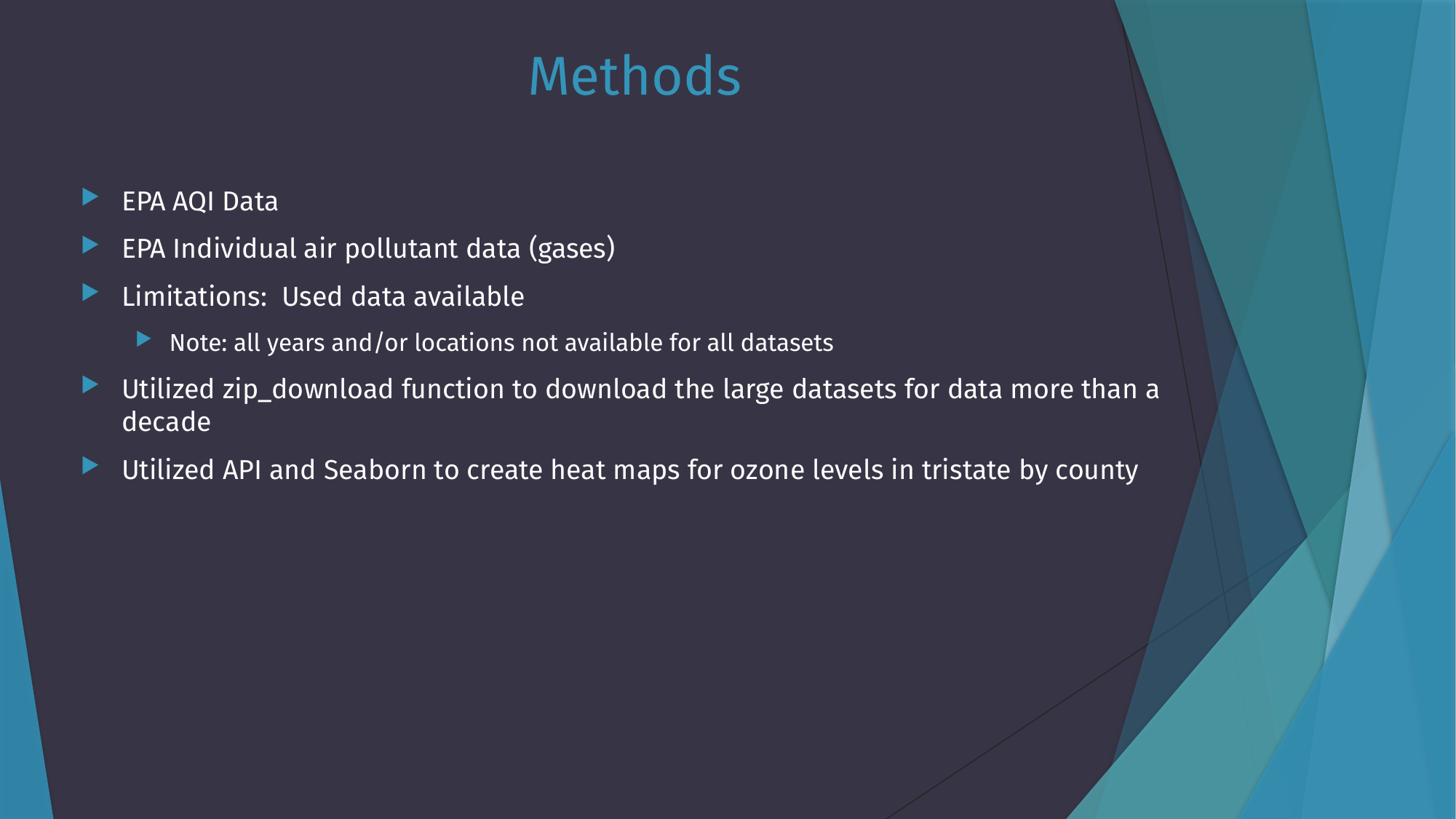

# Methods
EPA AQI Data
EPA Individual air pollutant data (gases)
Limitations:  Used data available
Note: all years and/or locations not available for all datasets
Utilized zip_download function to download the large datasets for data more than a decade
Utilized API and Seaborn to create heat maps for ozone levels in tristate by county